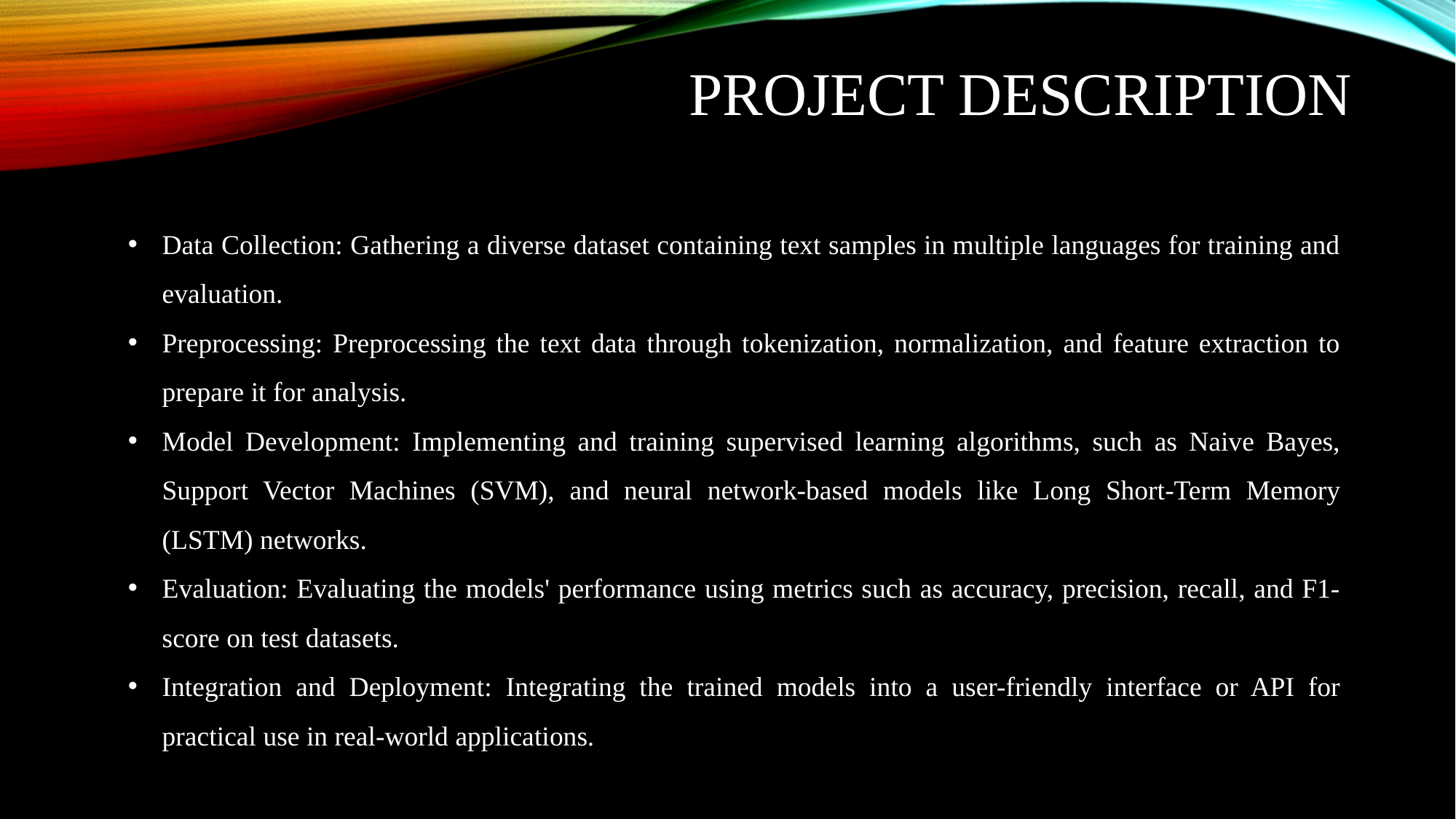

# PROJECT DESCRIPTION
Data Collection: Gathering a diverse dataset containing text samples in multiple languages for training and evaluation.
Preprocessing: Preprocessing the text data through tokenization, normalization, and feature extraction to prepare it for analysis.
Model Development: Implementing and training supervised learning algorithms, such as Naive Bayes, Support Vector Machines (SVM), and neural network-based models like Long Short-Term Memory (LSTM) networks.
Evaluation: Evaluating the models' performance using metrics such as accuracy, precision, recall, and F1-score on test datasets.
Integration and Deployment: Integrating the trained models into a user-friendly interface or API for practical use in real-world applications.